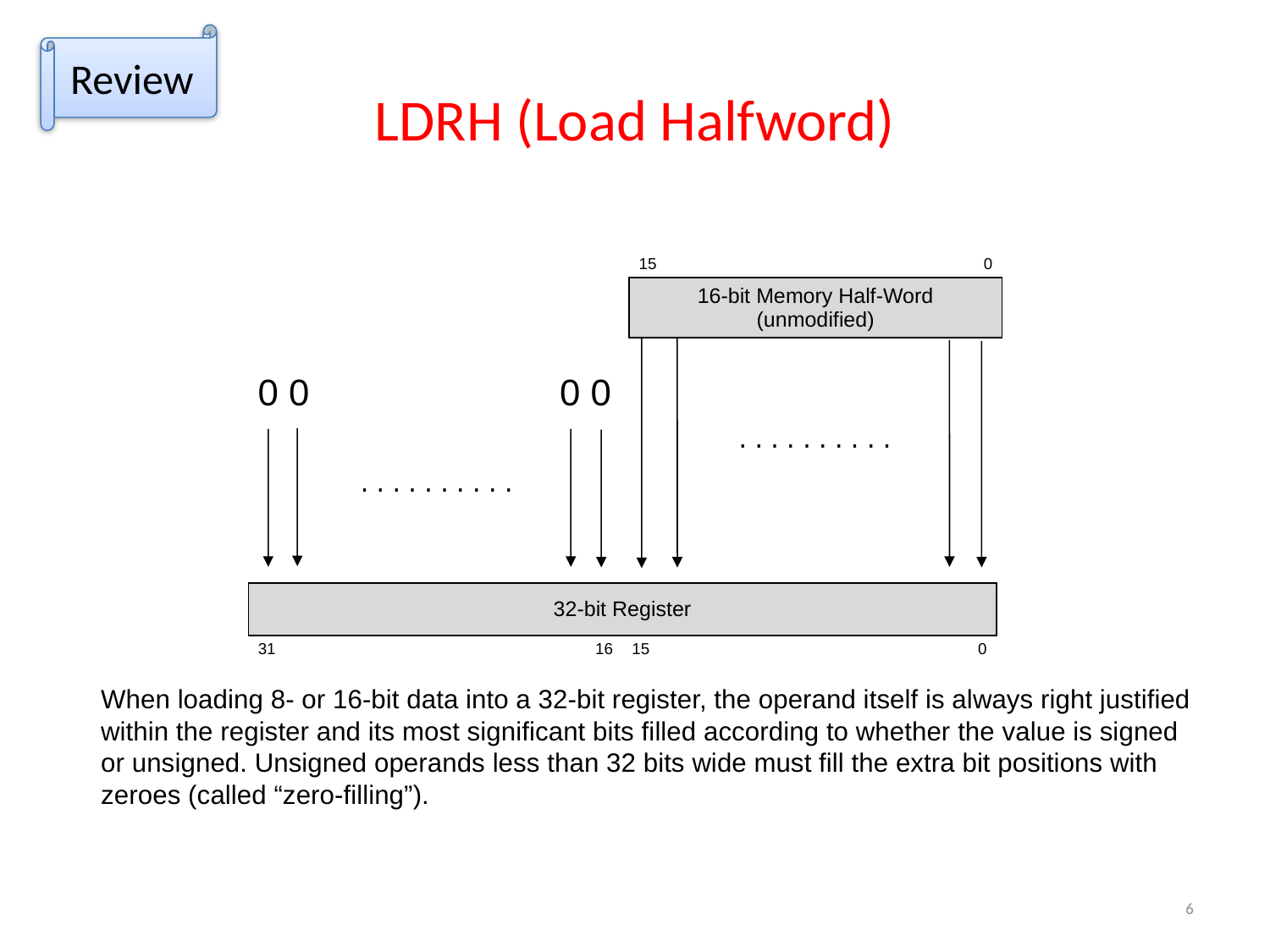

Review
# LDRH (Load Halfword)
| 15 | 0 |
| --- | --- |
| 16-bit Memory Half-Word (unmodified) |  |

| 0 0 | 0 0 |
| --- | --- |
. . . . . . . . . .

. . . . . . . . . .
| 32-bit Register |  |  |  |  |  |  |  |
| --- | --- | --- | --- | --- | --- | --- | --- |
| 31 |  |  | 16 | 15 |  |  | 0 |
When loading 8- or 16-bit data into a 32-bit register, the operand itself is always right justified within the register and its most significant bits filled according to whether the value is signed or unsigned. Unsigned operands less than 32 bits wide must fill the extra bit positions with zeroes (called “zero-filling”).
6